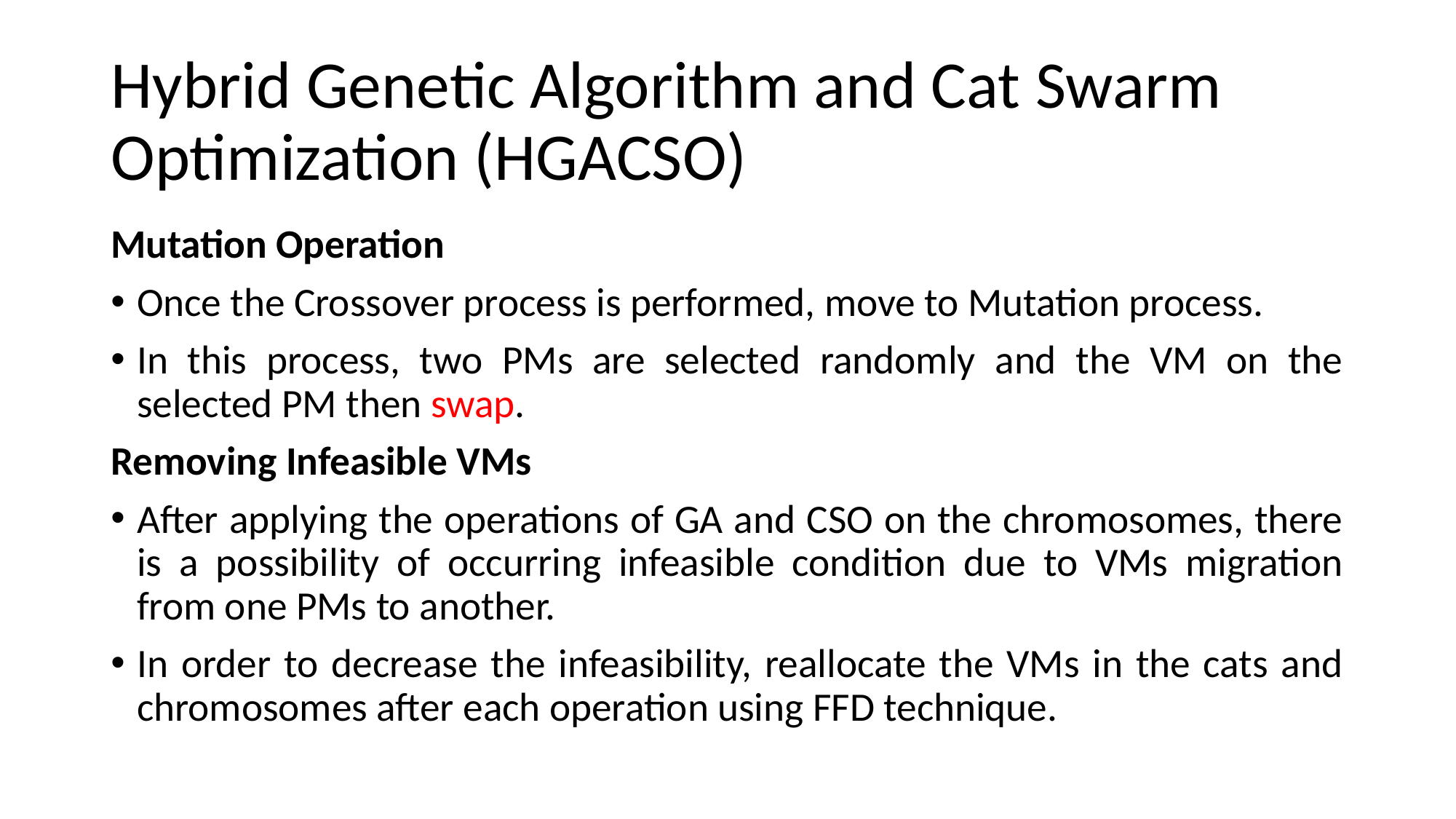

# Hybrid Genetic Algorithm and Cat Swarm Optimization (HGACSO)
Mutation Operation
Once the Crossover process is performed, move to Mutation process.
In this process, two PMs are selected randomly and the VM on the selected PM then swap.
Removing Infeasible VMs
After applying the operations of GA and CSO on the chromosomes, there is a possibility of occurring infeasible condition due to VMs migration from one PMs to another.
In order to decrease the infeasibility, reallocate the VMs in the cats and chromosomes after each operation using FFD technique.